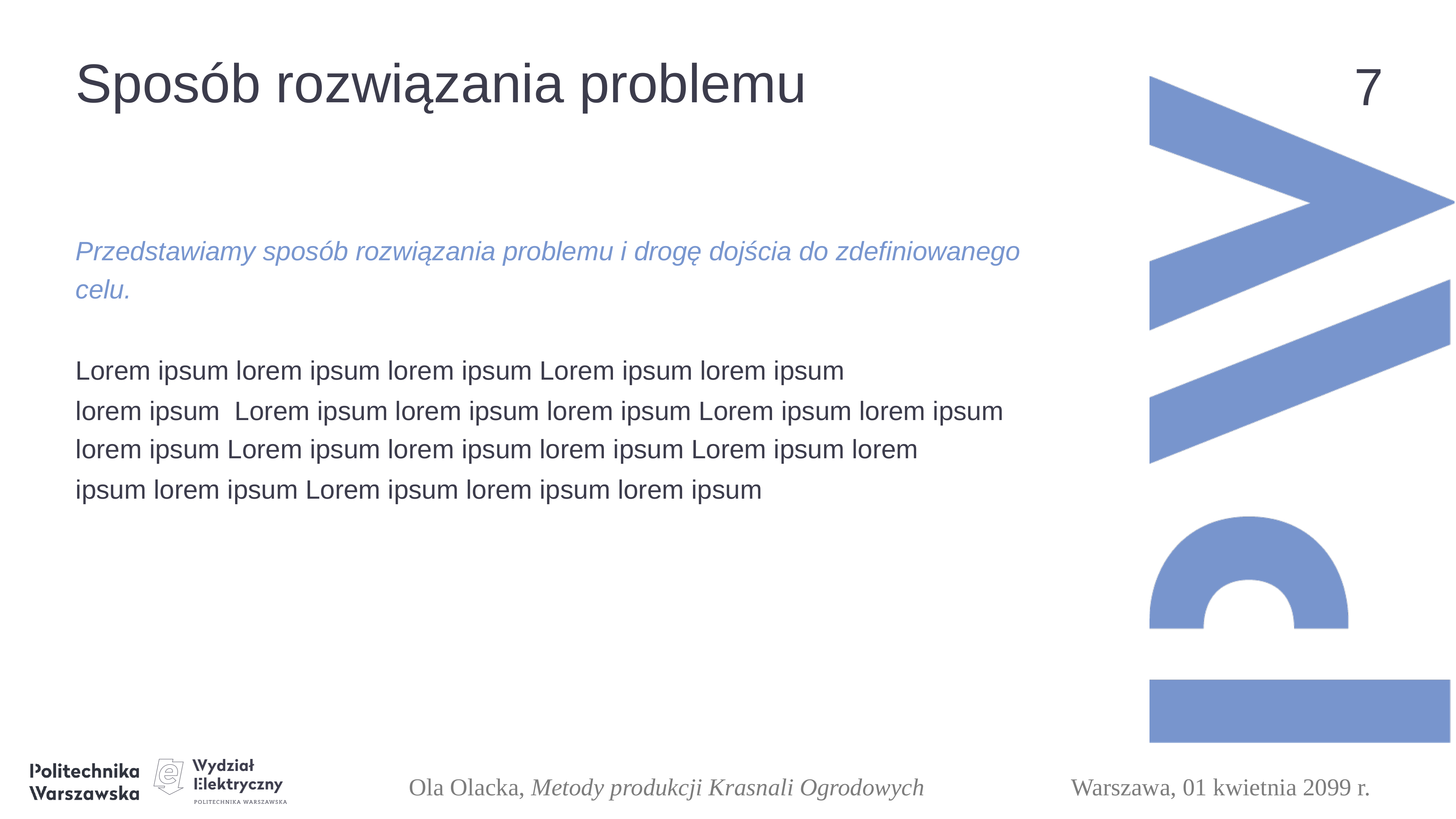

Sposób rozwiązania problemu
7
Przedstawiamy sposób rozwiązania problemu i drogę dojścia do zdefiniowanego celu.

Lorem ipsum lorem ipsum lorem ipsum Lorem ipsum lorem ipsum
lorem ipsum  Lorem ipsum lorem ipsum lorem ipsum Lorem ipsum lorem ipsum lorem ipsum Lorem ipsum lorem ipsum lorem ipsum Lorem ipsum lorem
ipsum lorem ipsum Lorem ipsum lorem ipsum lorem ipsum